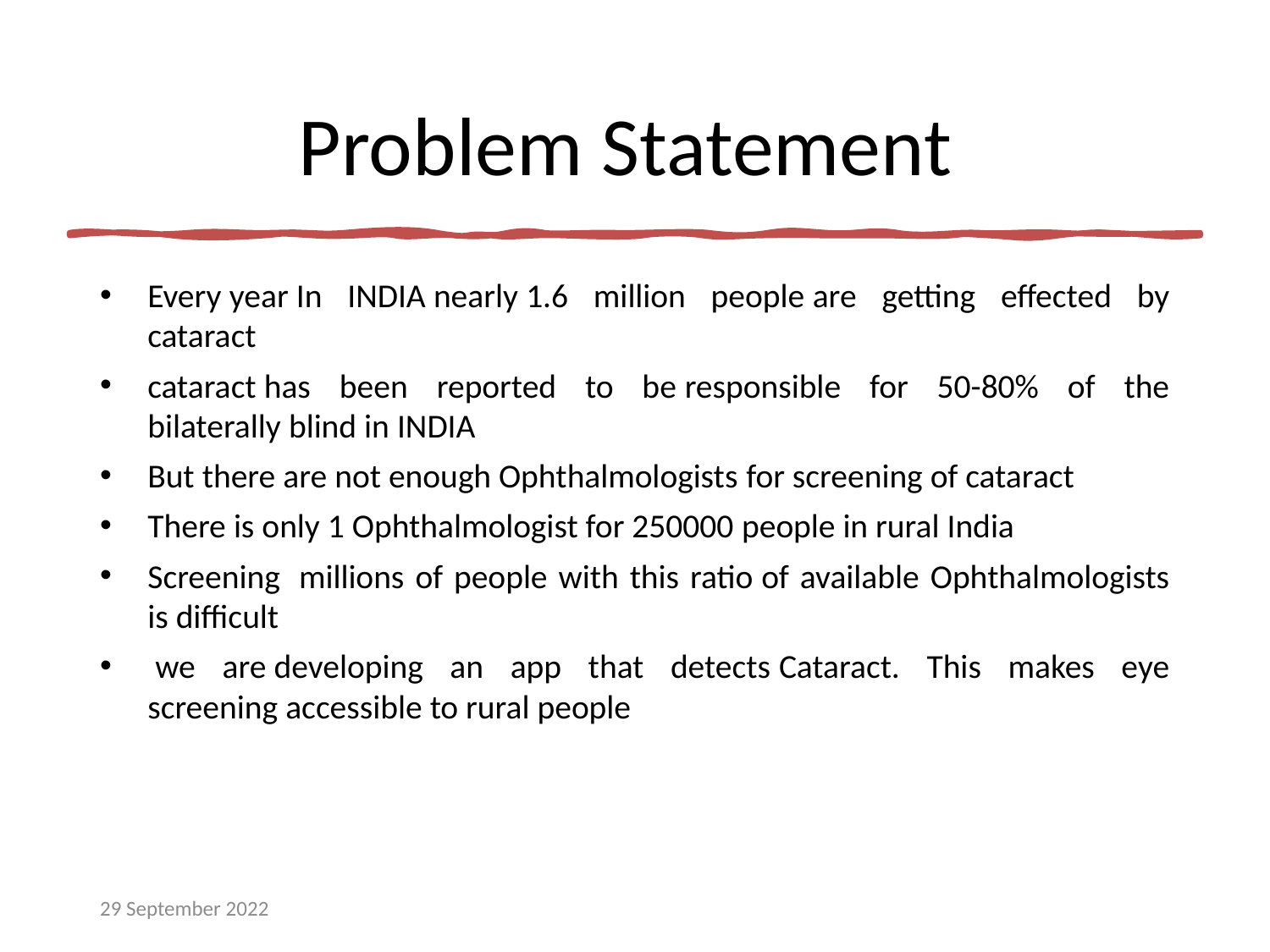

# Problem Statement

Every year In INDIA nearly 1.6 million people are getting effected by cataract
cataract has been reported to be responsible for 50-80% of the bilaterally blind in INDIA
But there are not enough Ophthalmologists for screening of cataract
There is only 1 Ophthalmologist for 250000 people in rural India
Screening  millions of people with this ratio of available Ophthalmologists is difficult
 we are developing an app that detects Cataract. This makes eye screening accessible to rural people

29 September 2022